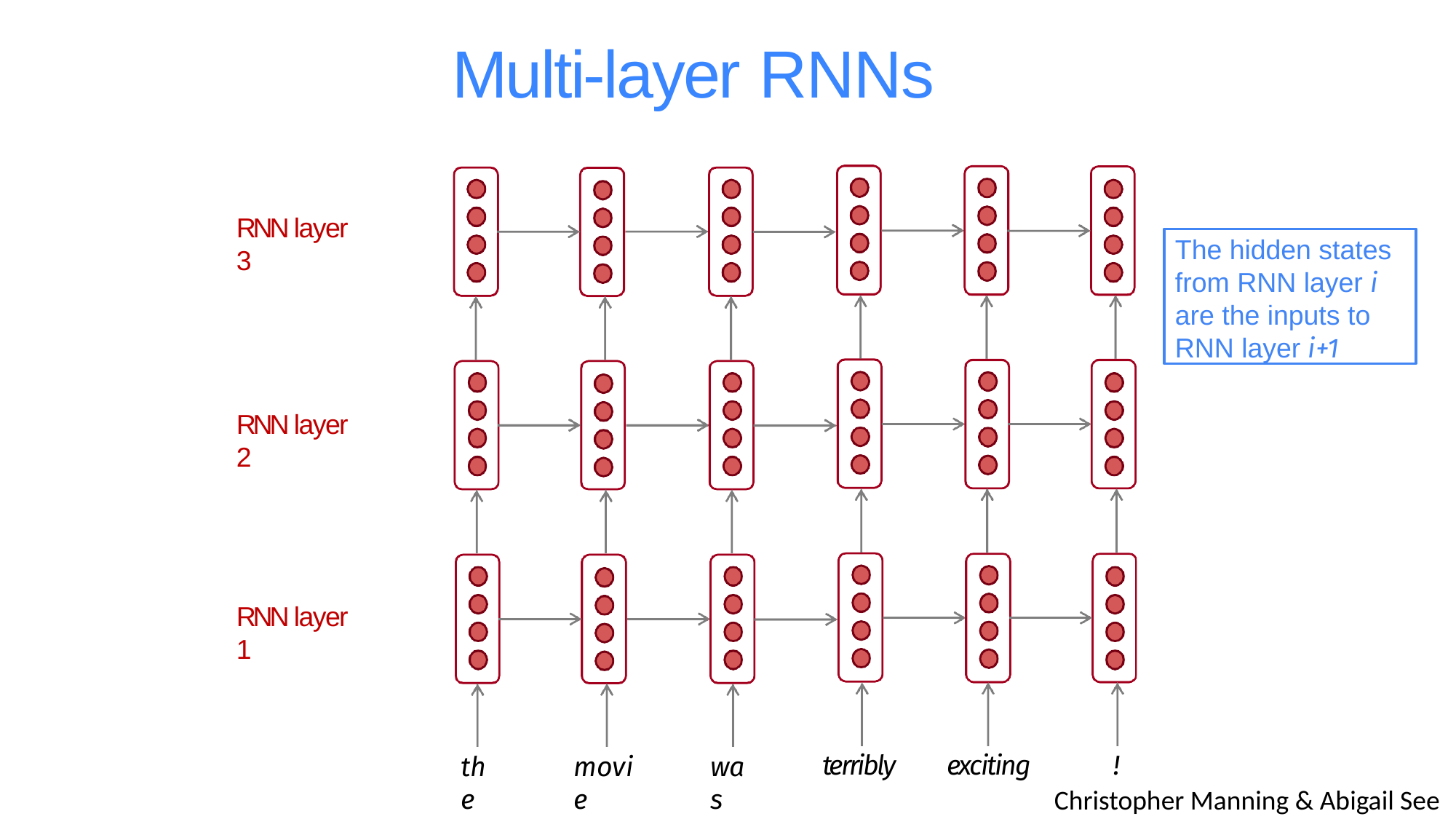

# Multi-layer RNNs

RNN layer 3
The hidden states from RNN layer i
are the inputs to RNN layer i+1
RNN layer 2
RNN layer 1
terribly
exciting
!
the
movie
was
Christopher Manning & Abigail See